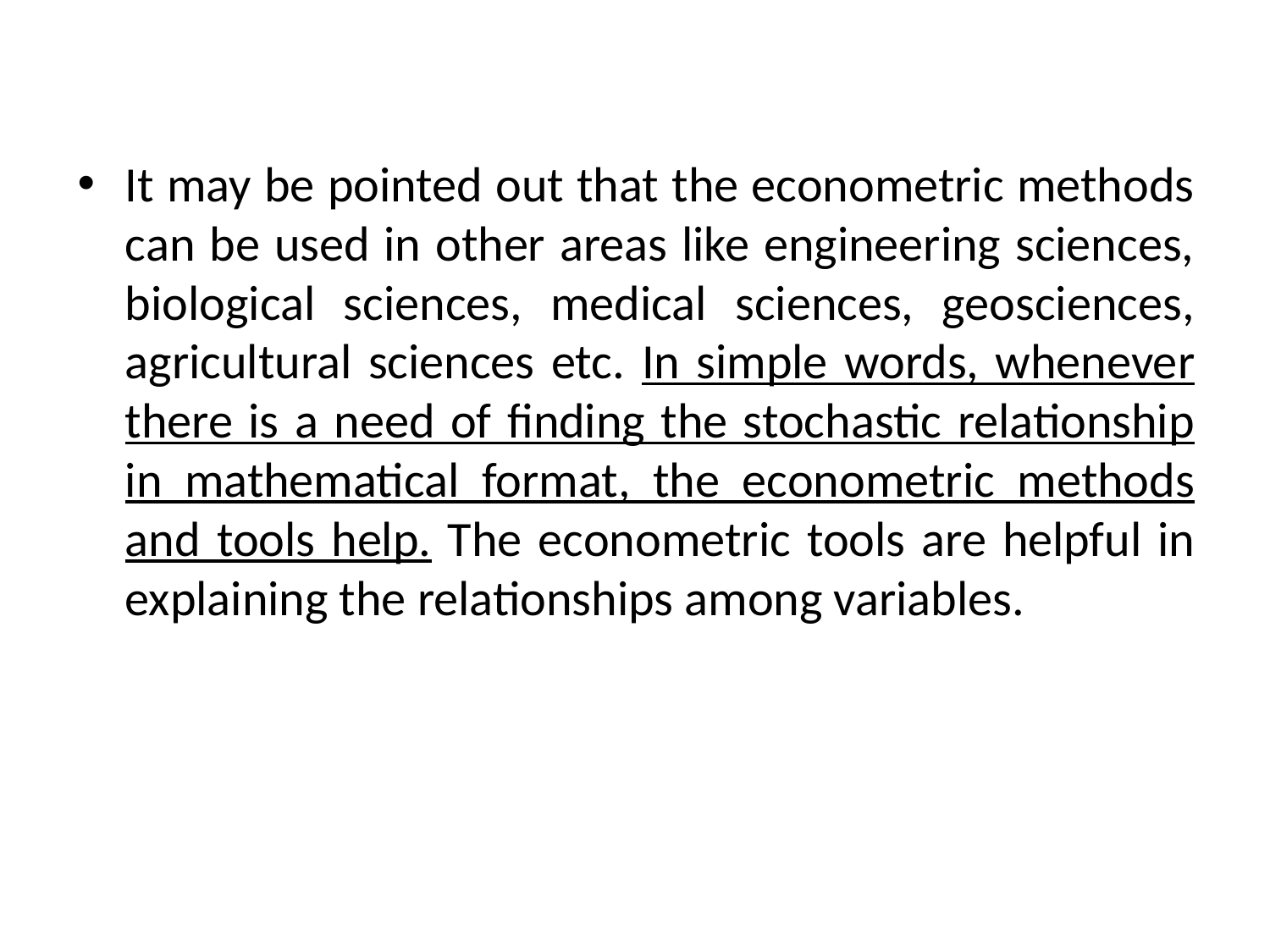

It may be pointed out that the econometric methods can be used in other areas like engineering sciences, biological sciences, medical sciences, geosciences, agricultural sciences etc. In simple words, whenever there is a need of finding the stochastic relationship in mathematical format, the econometric methods and tools help. The econometric tools are helpful in explaining the relationships among variables.